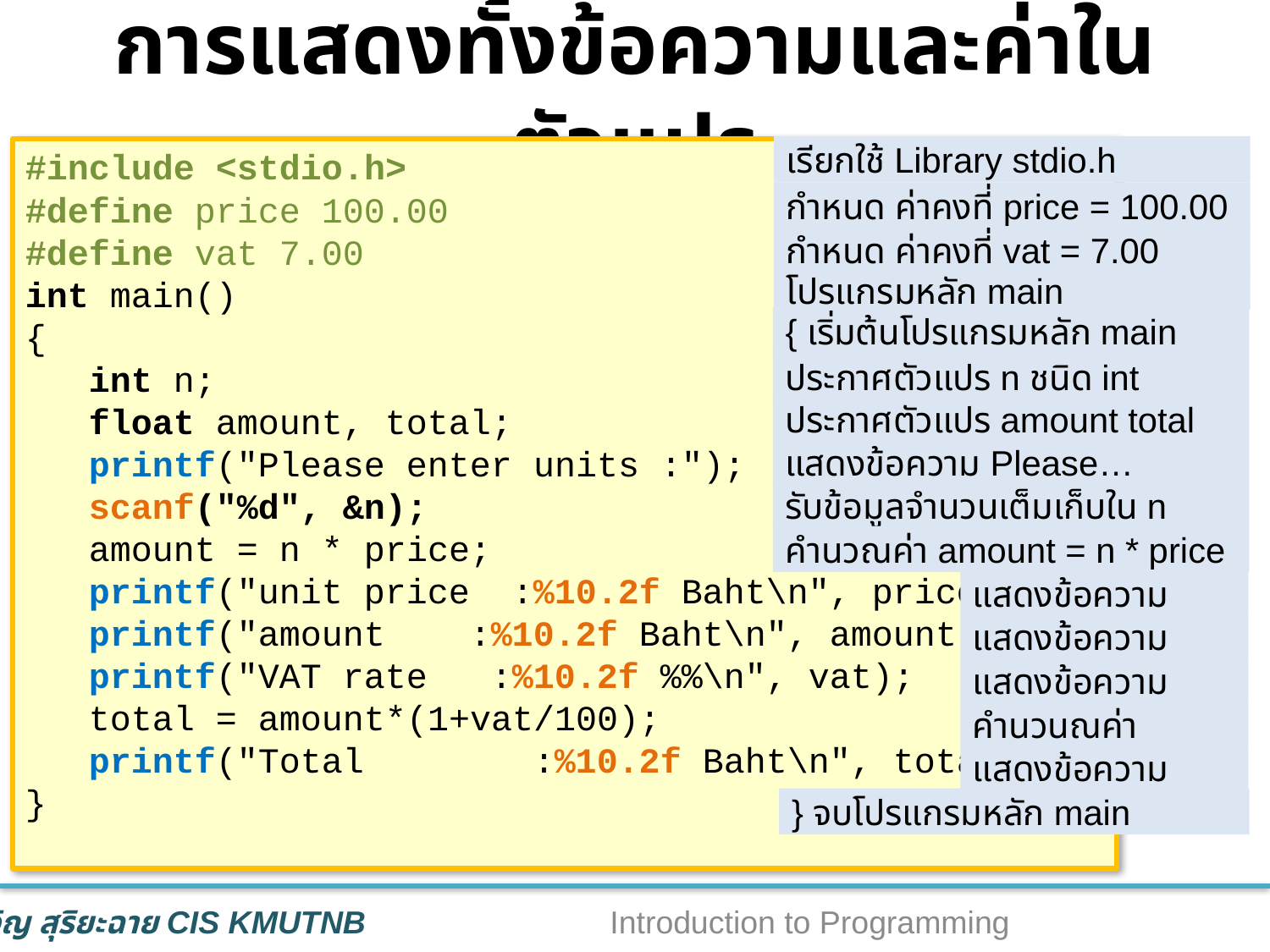

# การแสดงทั้งข้อความและค่าในตัวแปร
เรียกใช้ Library stdio.h
#include <stdio.h>
#define price 100.00
#define vat 7.00
int main()
{
   int n;
   float amount, total;
   printf("Please enter units :");
   scanf("%d", &n);
   amount = n * price;
   printf("unit price  :%10.2f Baht\n", price);
   printf("amount    :%10.2f Baht\n", amount);
   printf("VAT rate   :%10.2f %%\n", vat);
   total = amount*(1+vat/100);
   printf("Total        :%10.2f Baht\n", total);
}
กำหนด ค่าคงที่ price = 100.00
กำหนด ค่าคงที่ vat = 7.00
โปรแกรมหลัก main
{ เริ่มต้นโปรแกรมหลัก main
ประกาศตัวแปร n ชนิด int
ประกาศตัวแปร amount total
แสดงข้อความ Please…
รับข้อมูลจำนวนเต็มเก็บใน n
คำนวณค่า amount = n * price
แสดงข้อความ
แสดงข้อความ
แสดงข้อความ
คำนวนณค่า
แสดงข้อความ
} จบโปรแกรมหลัก main
83
Introduction to Programming